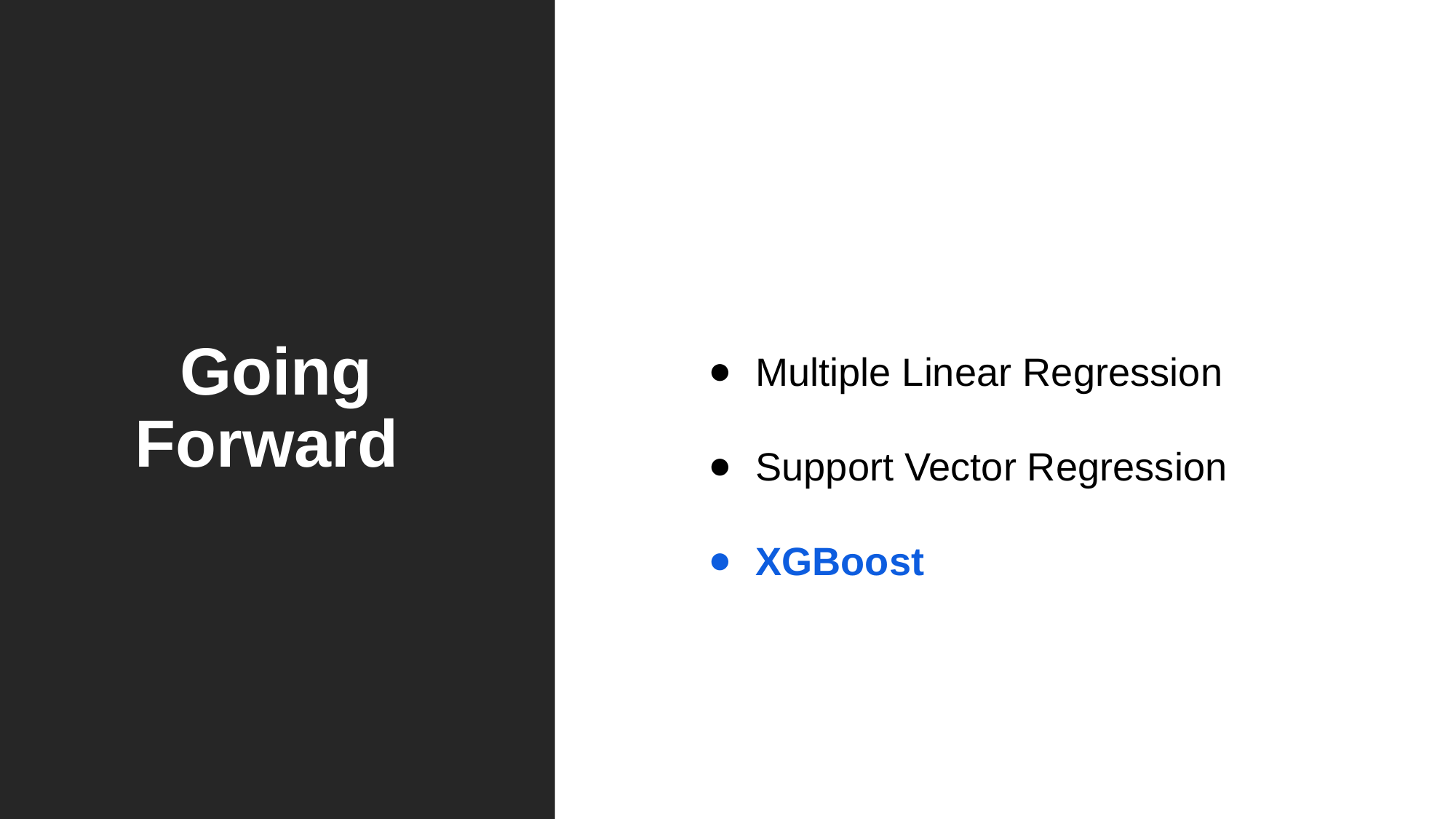

# Going Forward
Multiple Linear Regression
Support Vector Regression
XGBoost